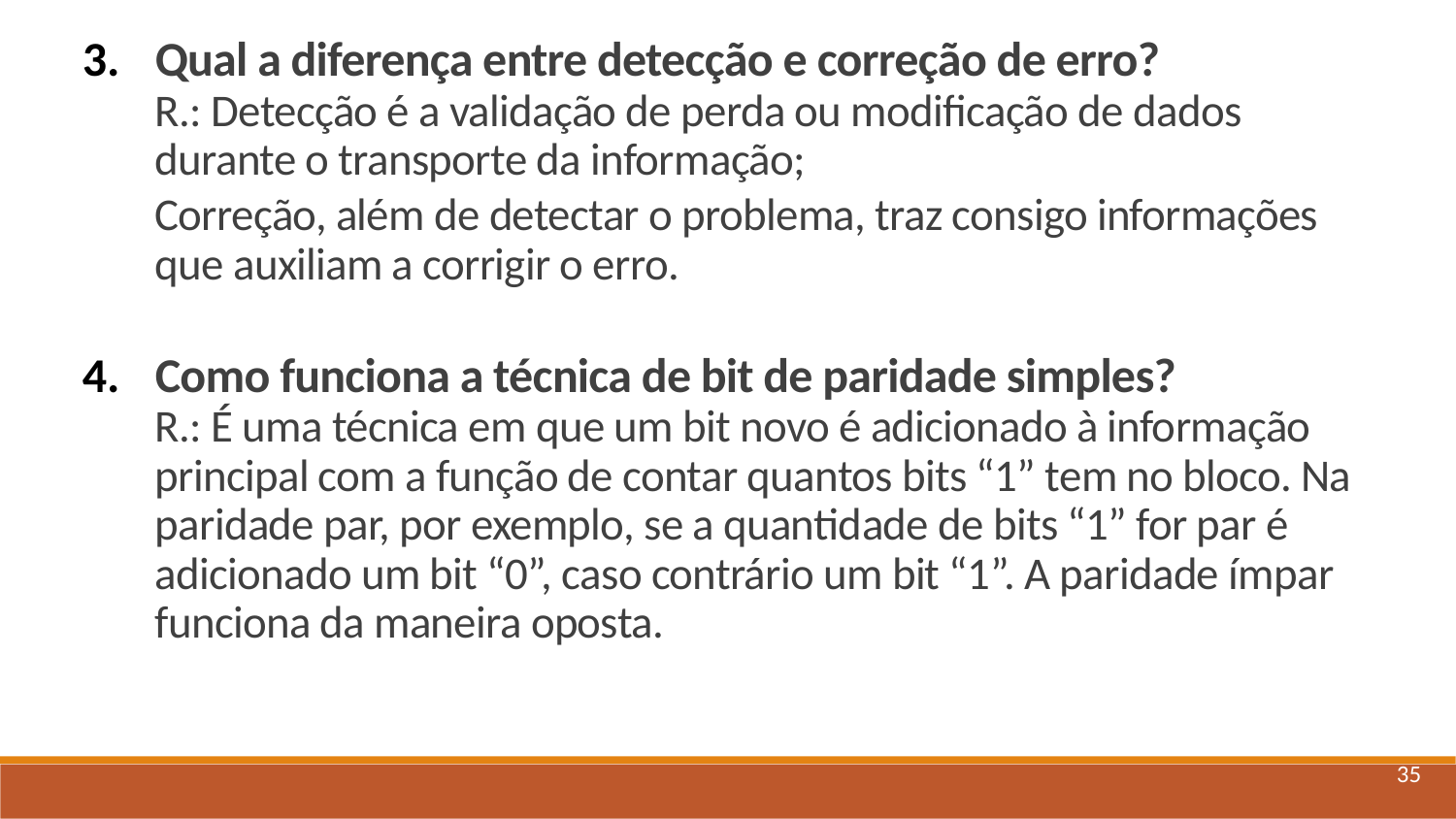

Qual a diferença entre detecção e correção de erro?
R.: Detecção é a validação de perda ou modificação de dados durante o transporte da informação;
Correção, além de detectar o problema, traz consigo informações que auxiliam a corrigir o erro.

Como funciona a técnica de bit de paridade simples?
R.: É uma técnica em que um bit novo é adicionado à informação principal com a função de contar quantos bits “1” tem no bloco. Na paridade par, por exemplo, se a quantidade de bits “1” for par é adicionado um bit “0”, caso contrário um bit “1”. A paridade ímpar funciona da maneira oposta.
35